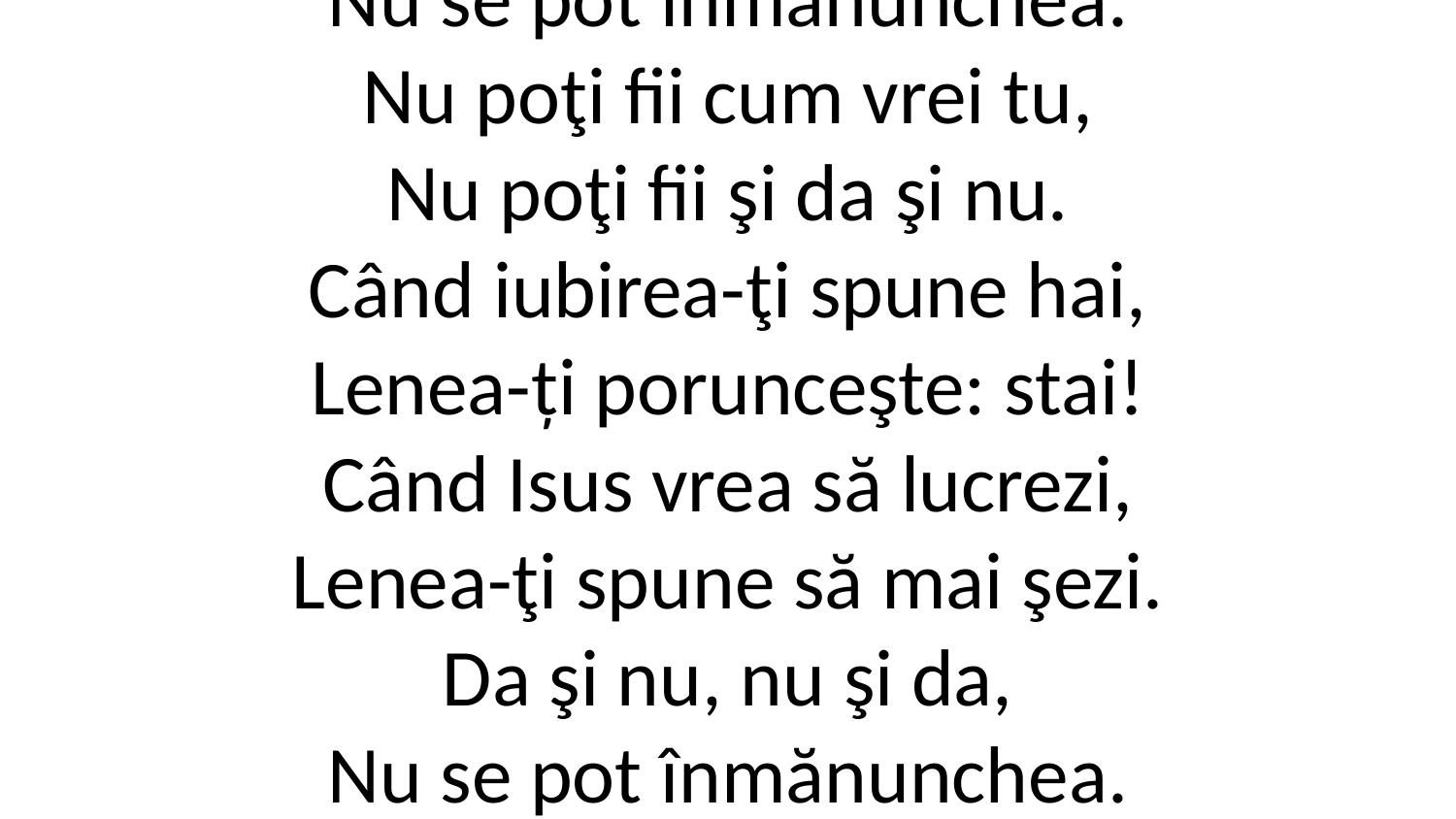

1. Da şi nu, nu şi da,
Nu se pot înmănunchea.
Nu poţi fii cum vrei tu,
Nu poţi fii şi da şi nu.
Când iubirea-ţi spune hai,
Lenea-ți porunceşte: stai!
Când Isus vrea să lucrezi,
Lenea-ţi spune să mai şezi.
Da şi nu, nu şi da,
Nu se pot înmănunchea.
Nu poţi fi cum vrei tu,
Nu poţi fi şi da şi nu.